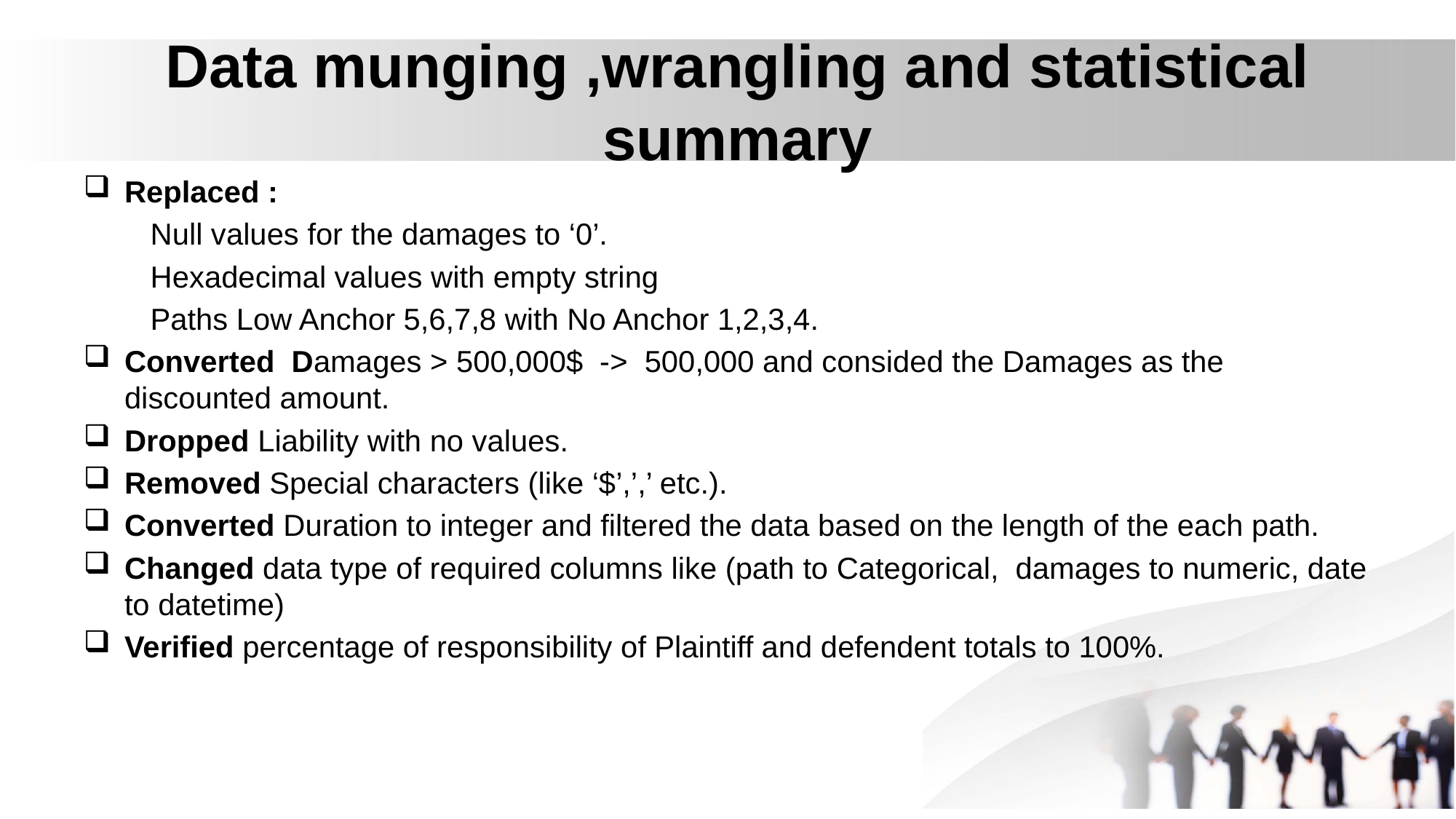

# Data munging ,wrangling and statistical summary
Replaced :
        Null values for the damages to ‘0’.
        Hexadecimal values with empty string
        Paths Low Anchor 5,6,7,8 with No Anchor 1,2,3,4.
Converted  Damages > 500,000$  ->  500,000 and consided the Damages as the discounted amount.
Dropped Liability with no values.
Removed Special characters (like ‘$’,’,’ etc.).
Converted Duration to integer and filtered the data based on the length of the each path.
Changed data type of required columns like (path to Categorical,  damages to numeric, date to datetime)
Verified percentage of responsibility of Plaintiff and defendent totals to 100%.